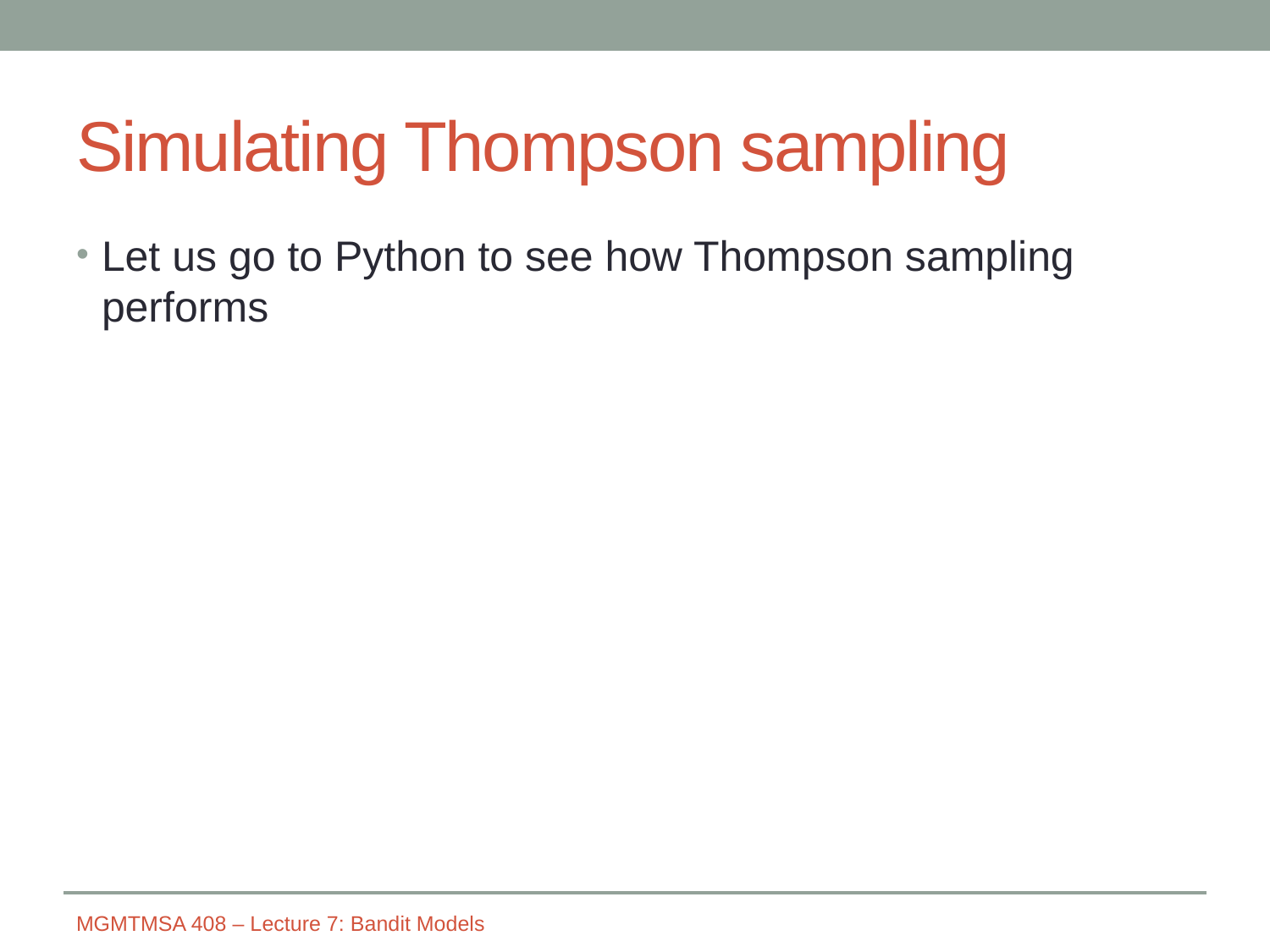

# Simulating Thompson sampling
Let us go to Python to see how Thompson sampling performs
MGMTMSA 408 – Lecture 7: Bandit Models